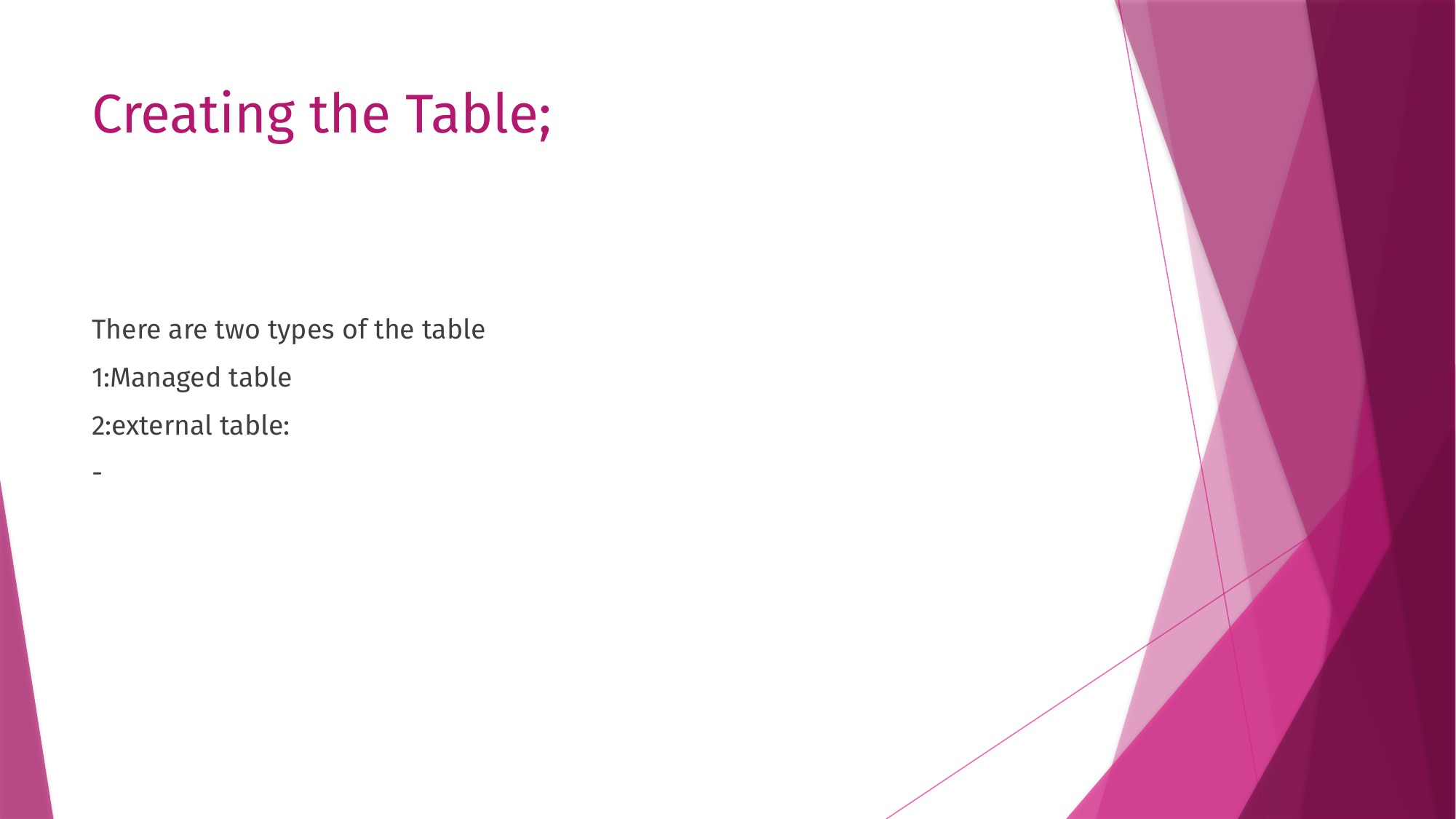

# Creating the Table;

There are two types of the table
1:Managed table
2:external table:
-